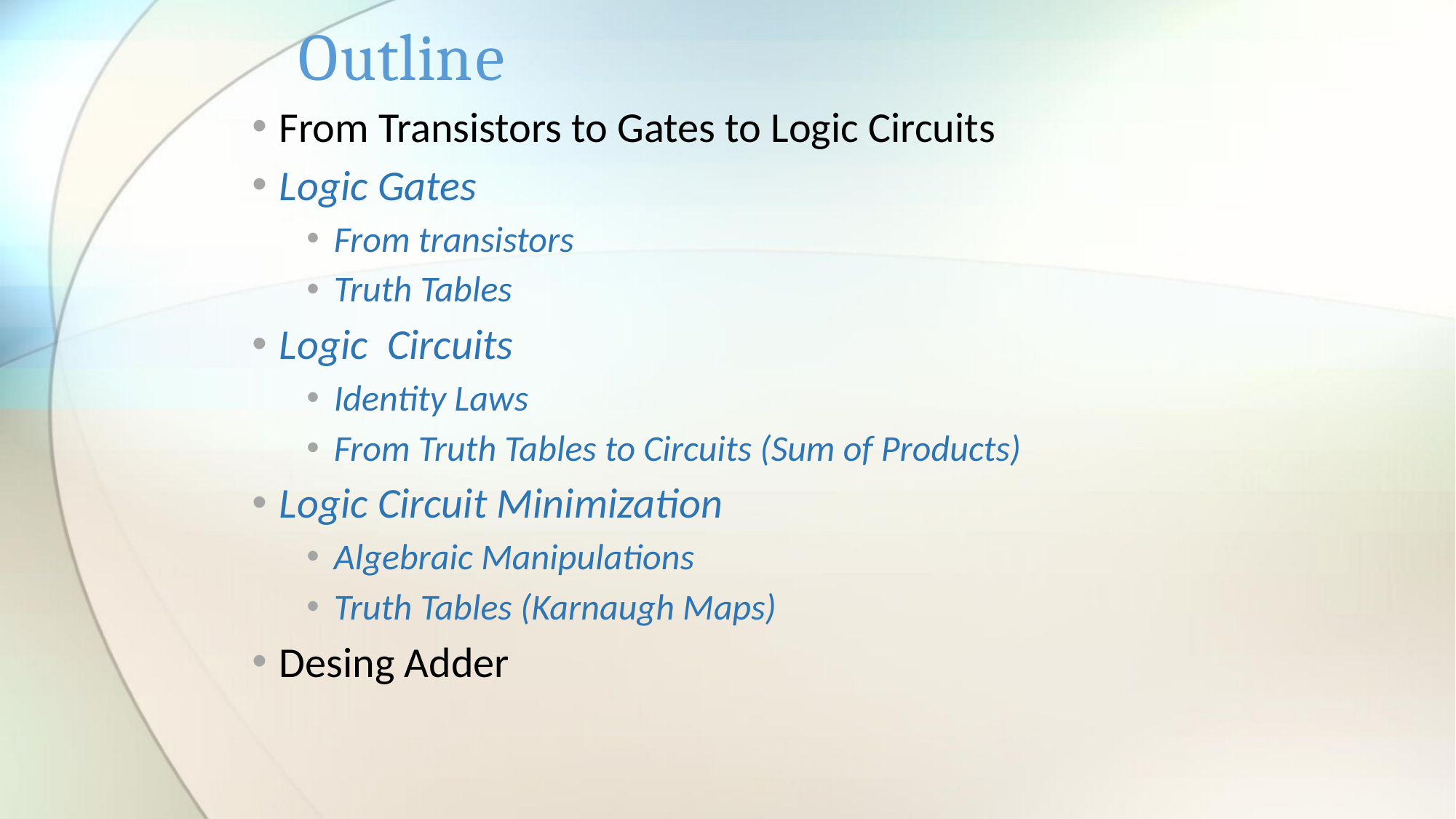

# Outline
From Transistors to Gates to Logic Circuits
Logic Gates
From transistors
Truth Tables
Logic  Circuits
Identity Laws
From Truth Tables to Circuits (Sum of Products)
Logic Circuit Minimization
Algebraic Manipulations
Truth Tables (Karnaugh Maps)
Desing Adder